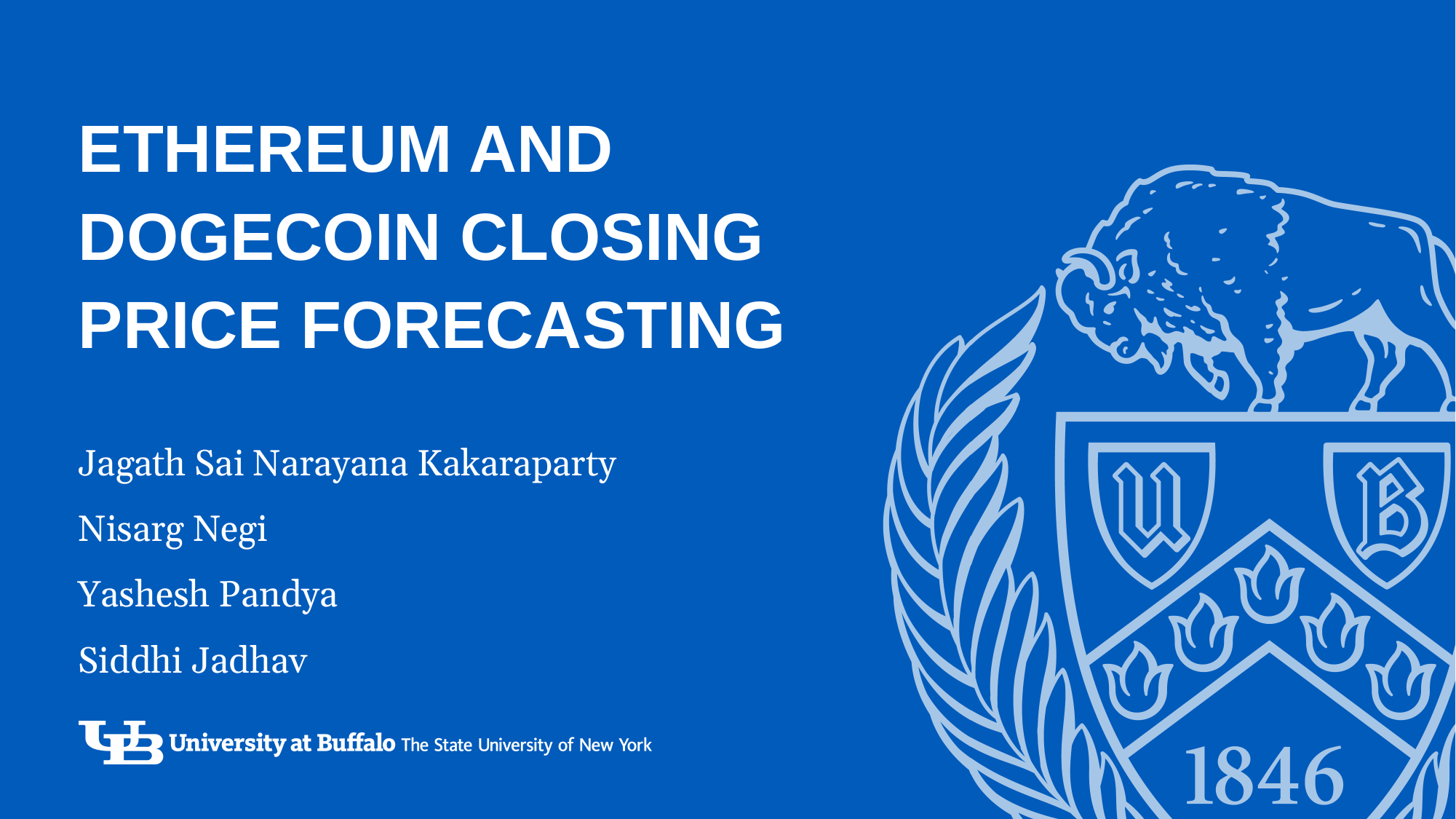

# Ethereum and Dogecoin closing price forecasting
Jagath Sai Narayana Kakaraparty
Nisarg Negi
Yashesh Pandya
Siddhi Jadhav